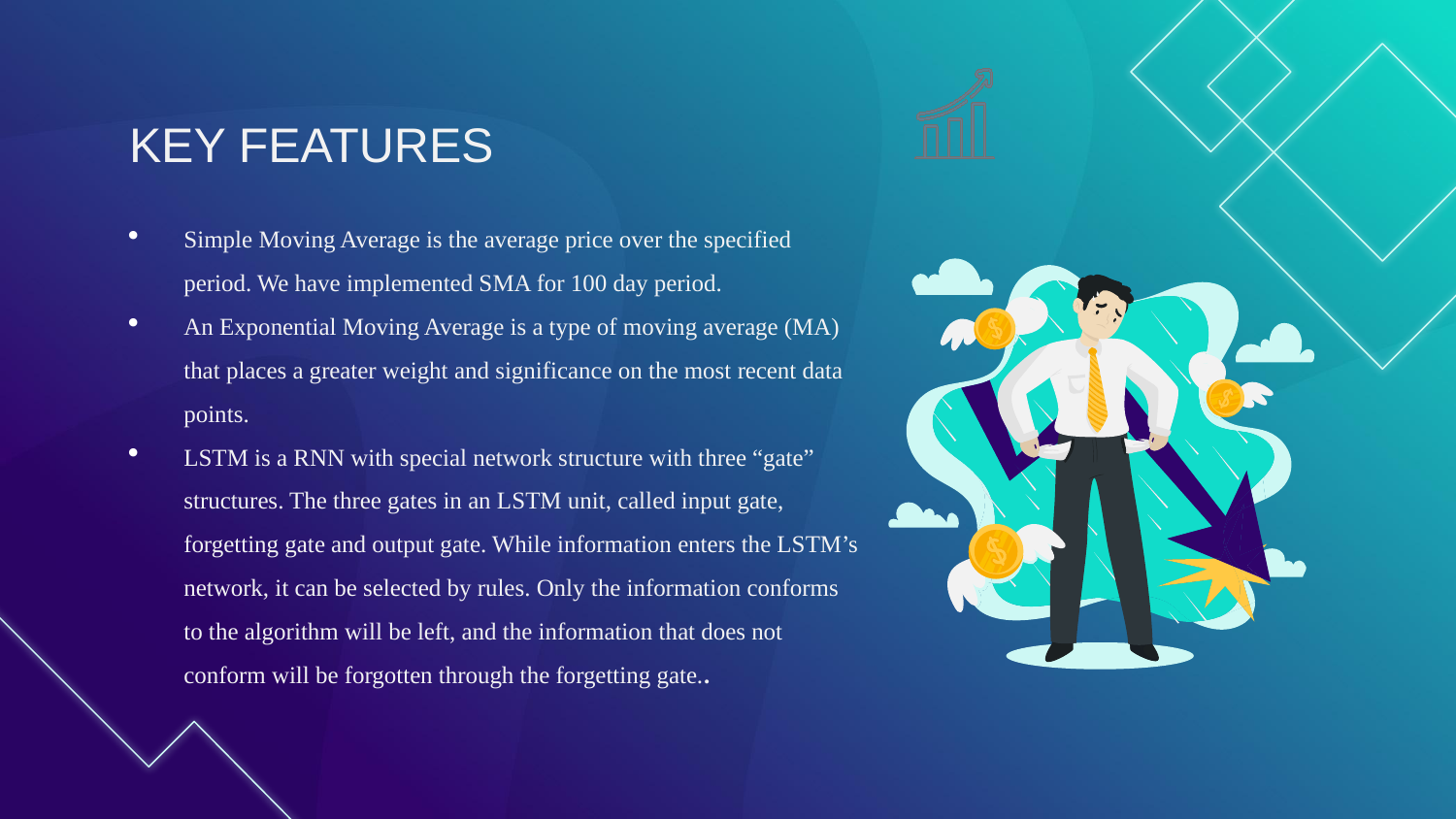

# KEY FEATURES
Simple Moving Average is the average price over the specified period. We have implemented SMA for 100 day period.
An Exponential Moving Average is a type of moving average (MA) that places a greater weight and significance on the most recent data points.
LSTM is a RNN with special network structure with three “gate” structures. The three gates in an LSTM unit, called input gate, forgetting gate and output gate. While information enters the LSTM’s network, it can be selected by rules. Only the information conforms to the algorithm will be left, and the information that does not conform will be forgotten through the forgetting gate..